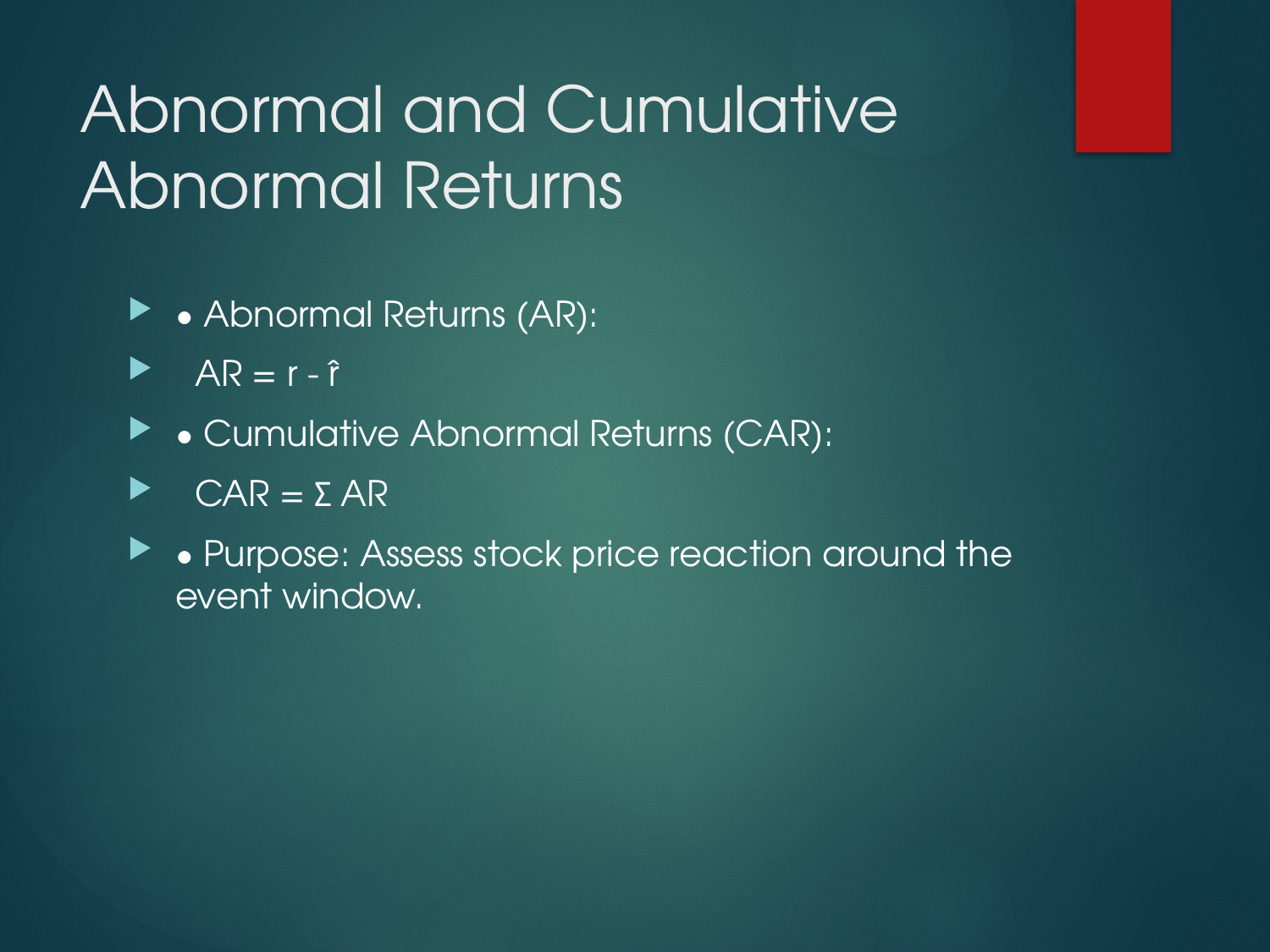

# Abnormal and Cumulative Abnormal Returns
• Abnormal Returns (AR):
  AR = r - r̂
• Cumulative Abnormal Returns (CAR):
  CAR = Σ AR
• Purpose: Assess stock price reaction around the event window.